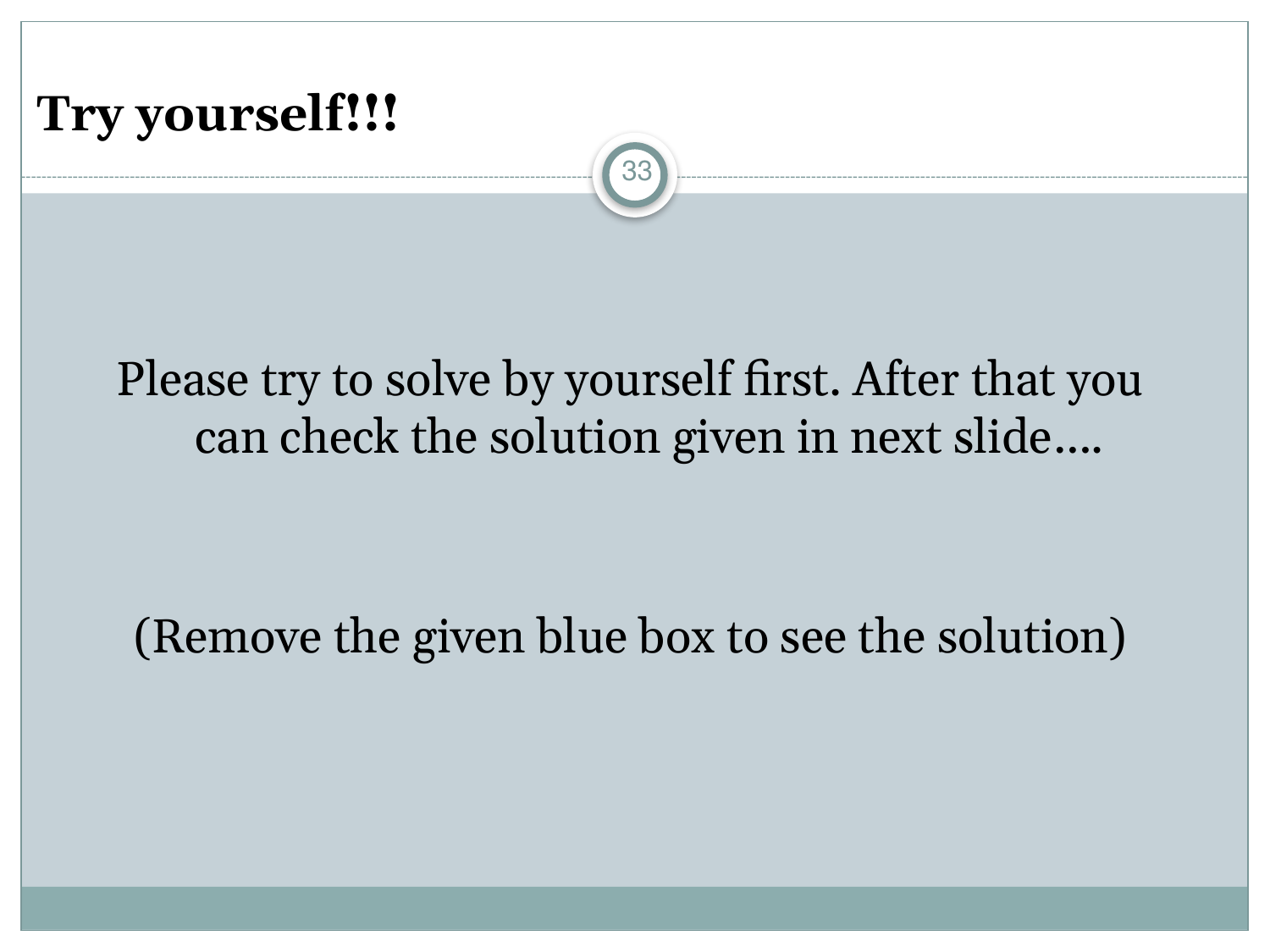

# Try yourself!!!
33

Please try to solve by yourself first. After that you can check the solution given in next slide….

(Remove the given blue box to see the solution)